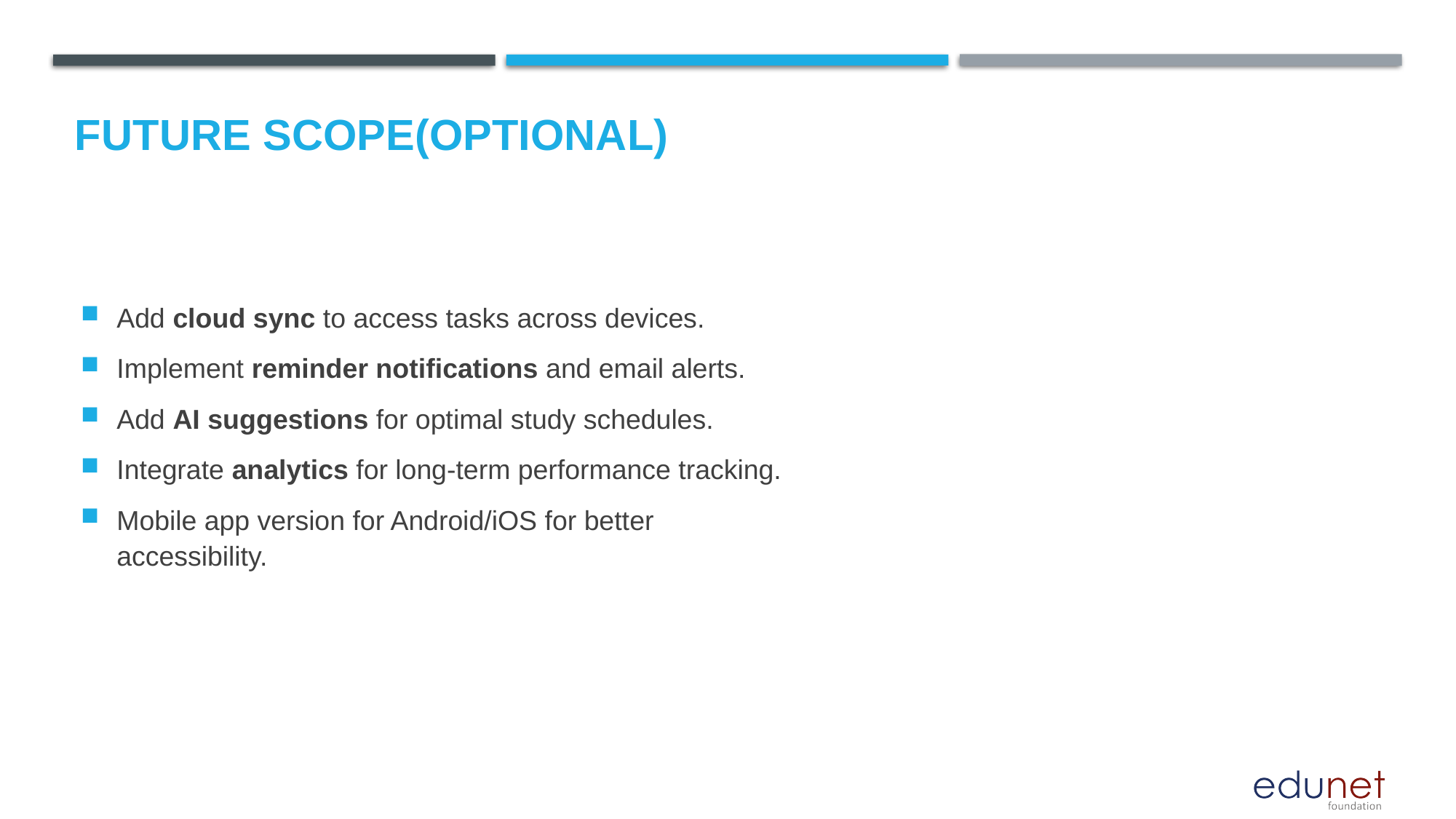

Future scope(Optional)
Add cloud sync to access tasks across devices.
Implement reminder notifications and email alerts.
Add AI suggestions for optimal study schedules.
Integrate analytics for long-term performance tracking.
Mobile app version for Android/iOS for better accessibility.